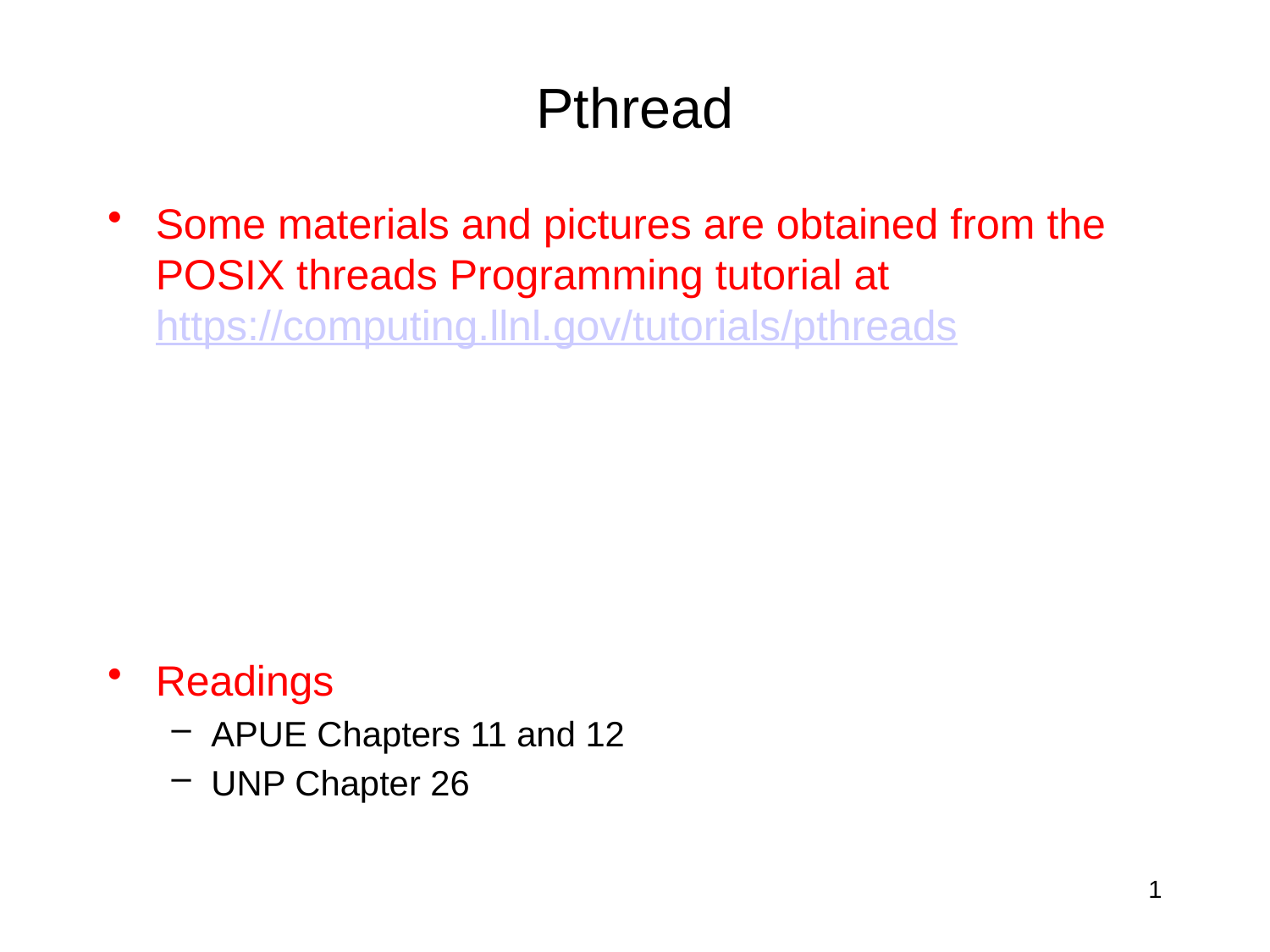

# Pthread
Some materials and pictures are obtained from the POSIX threads Programming tutorial at https://computing.llnl.gov/tutorials/pthreads

Readings
APUE Chapters 11 and 12
UNP Chapter 26
1